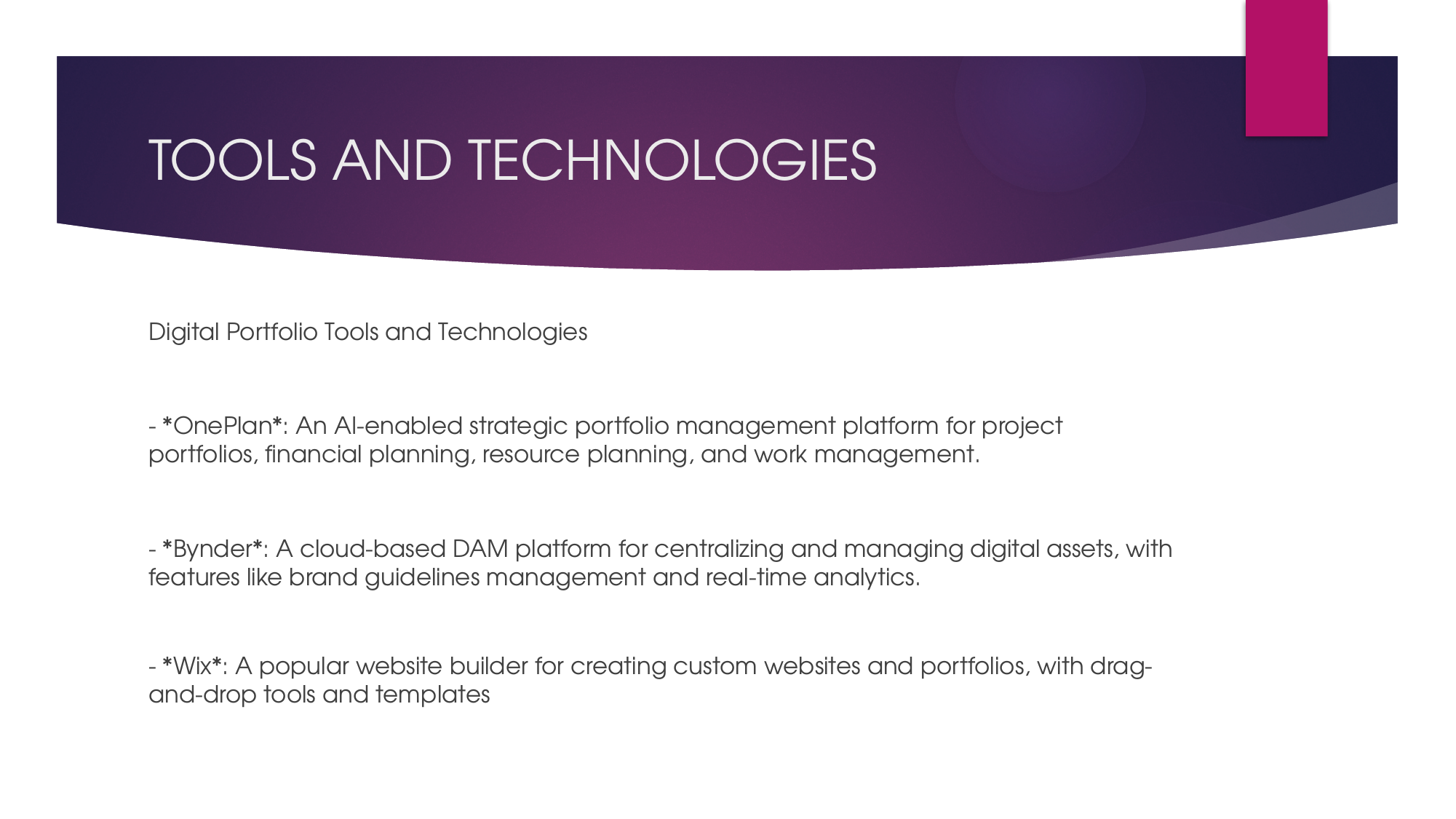

# TOOLS AND TECHNOLOGIES
Digital Portfolio Tools and Technologies

- *OnePlan*: An AI-enabled strategic portfolio management platform for project portfolios, financial planning, resource planning, and work management.

- *Bynder*: A cloud-based DAM platform for centralizing and managing digital assets, with features like brand guidelines management and real-time analytics.

- *Wix*: A popular website builder for creating custom websites and portfolios, with drag-and-drop tools and templates